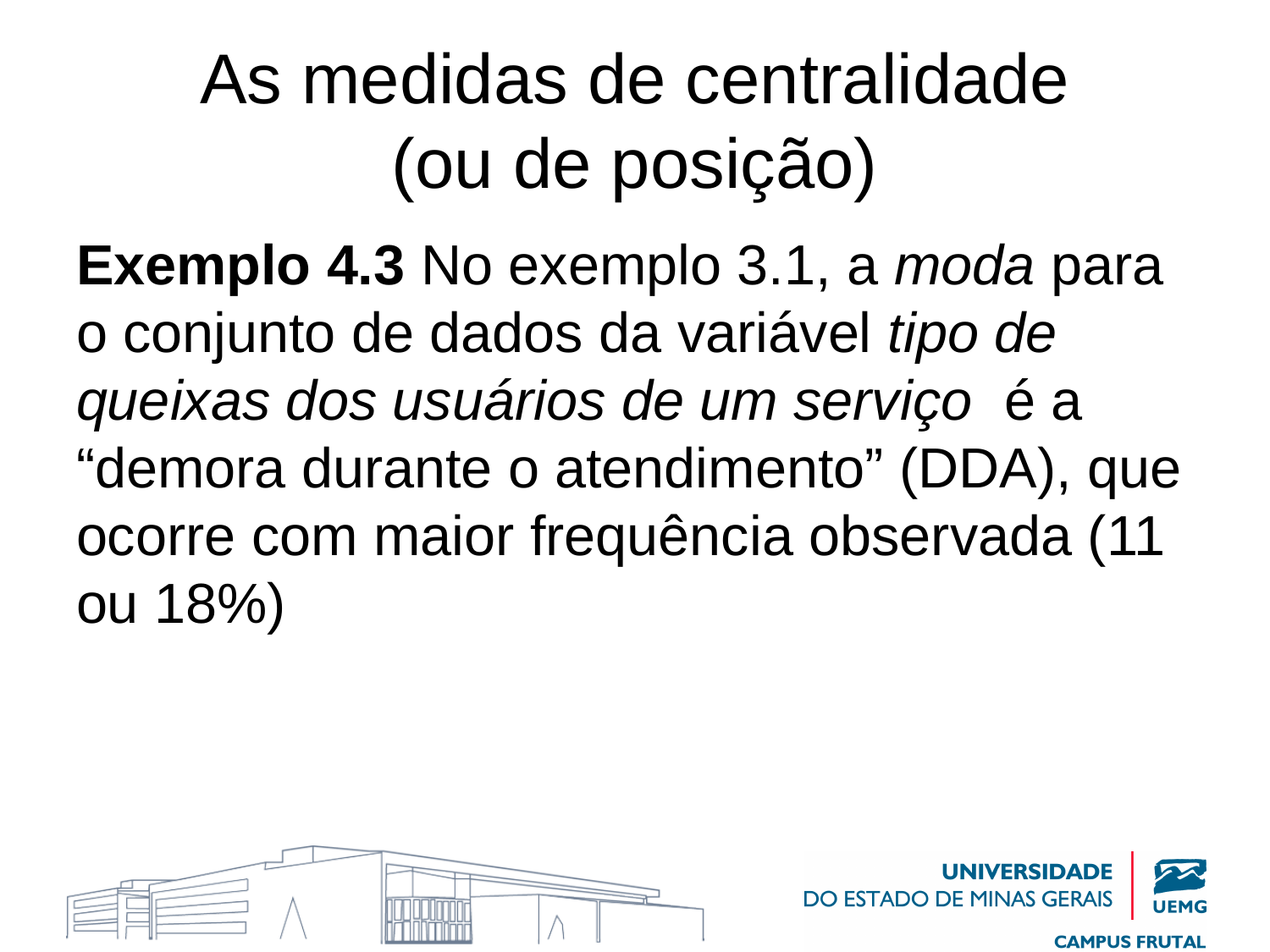

# As medidas de centralidade (ou de posição)
Exemplo 4.3 No exemplo 3.1, a moda para o conjunto de dados da variável tipo de queixas dos usuários de um serviço  é a “demora durante o atendimento” (DDA), que ocorre com maior frequência observada (11 ou 18%)